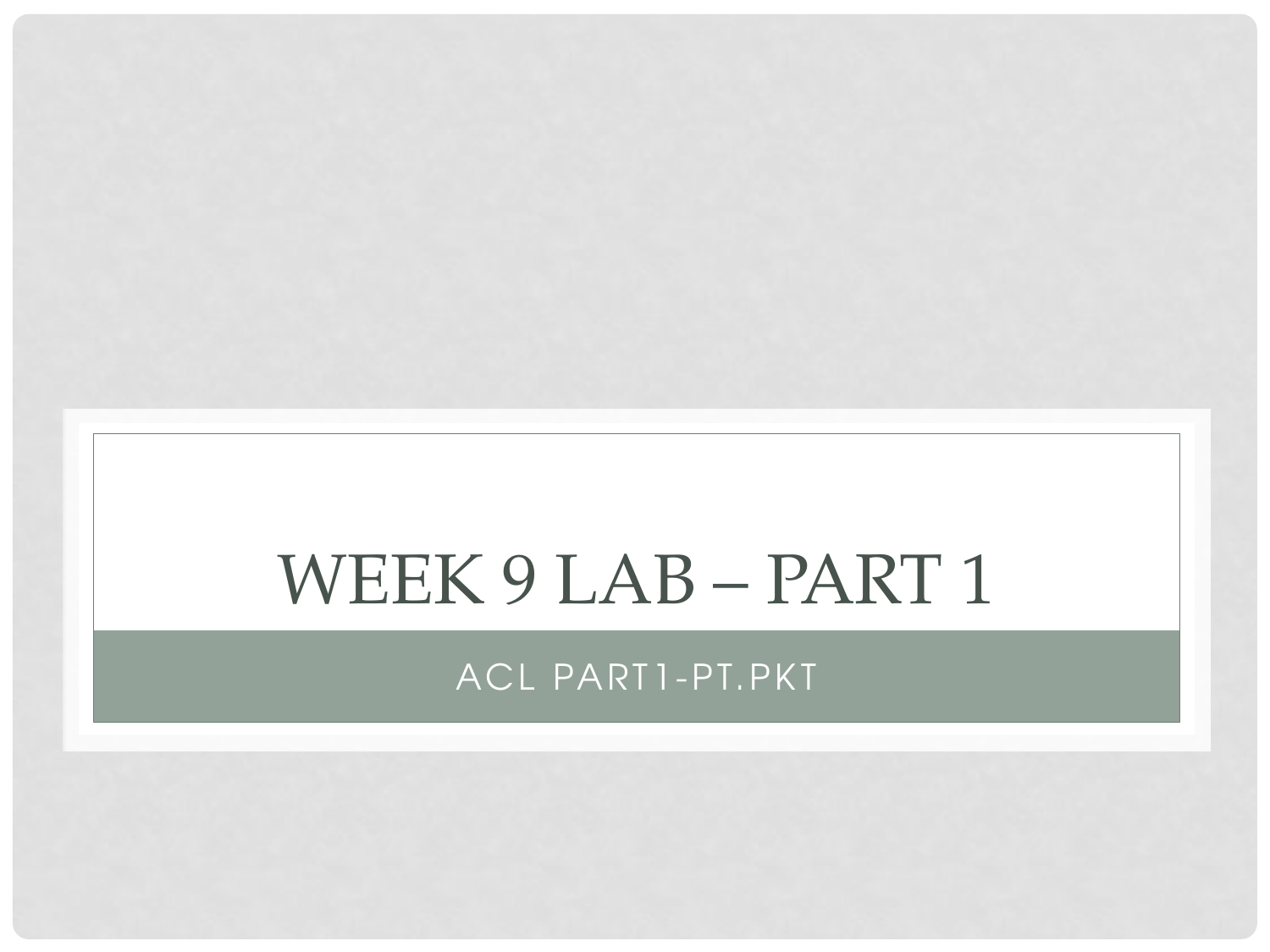

# Week 9 lab – part 1
ACL part1-PT.pkt